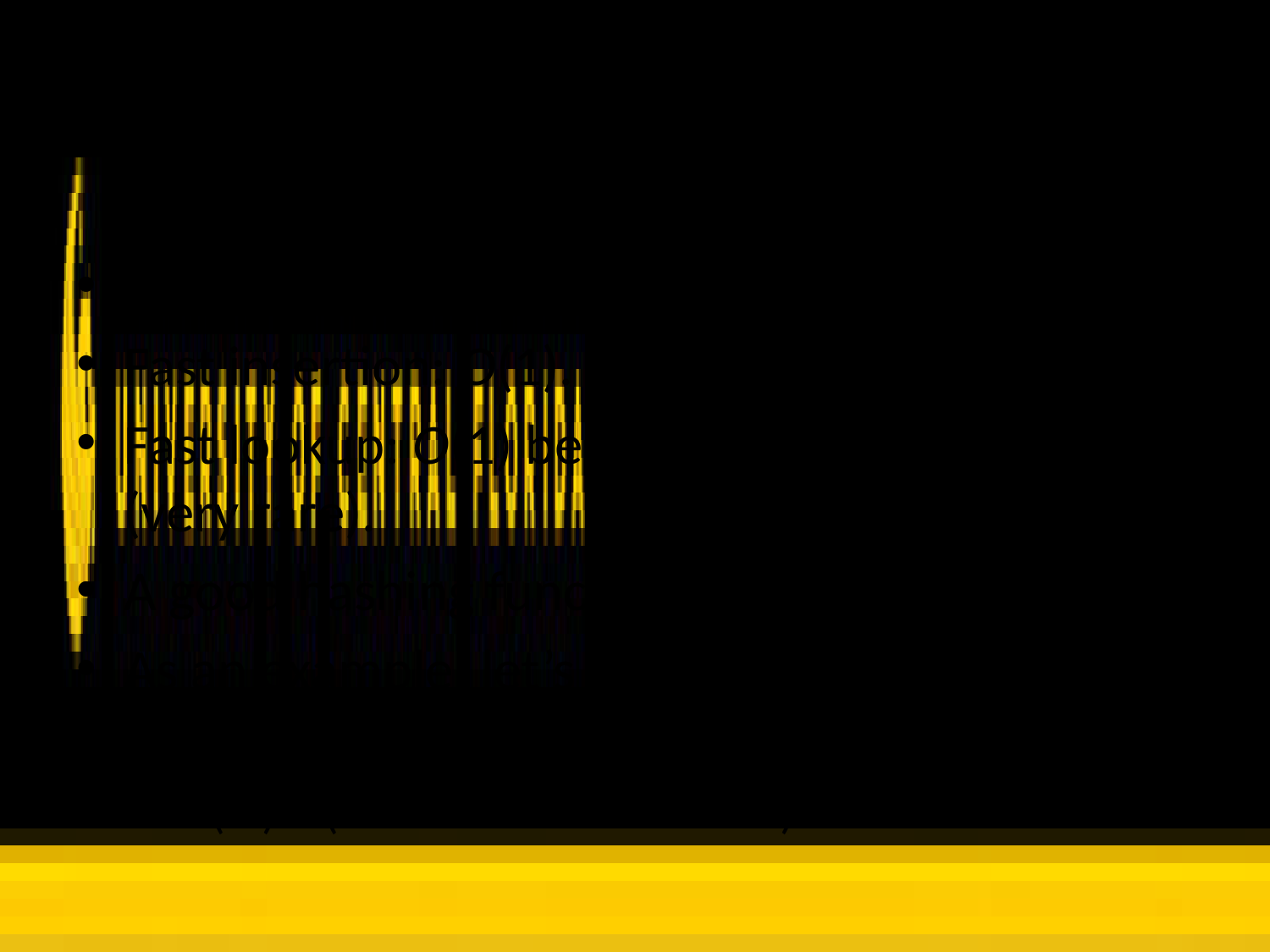

# Symbol Table: Hash Table
Most efficient. Used by production compilers.
Fast insertion: O(1).
Fast lookup: O(1) best case, O(n) worst case (very rare).
A good hashing function is needed.
As an example, let’s use the following hashing function:
H(id) = (First letter + last letter) mod 11